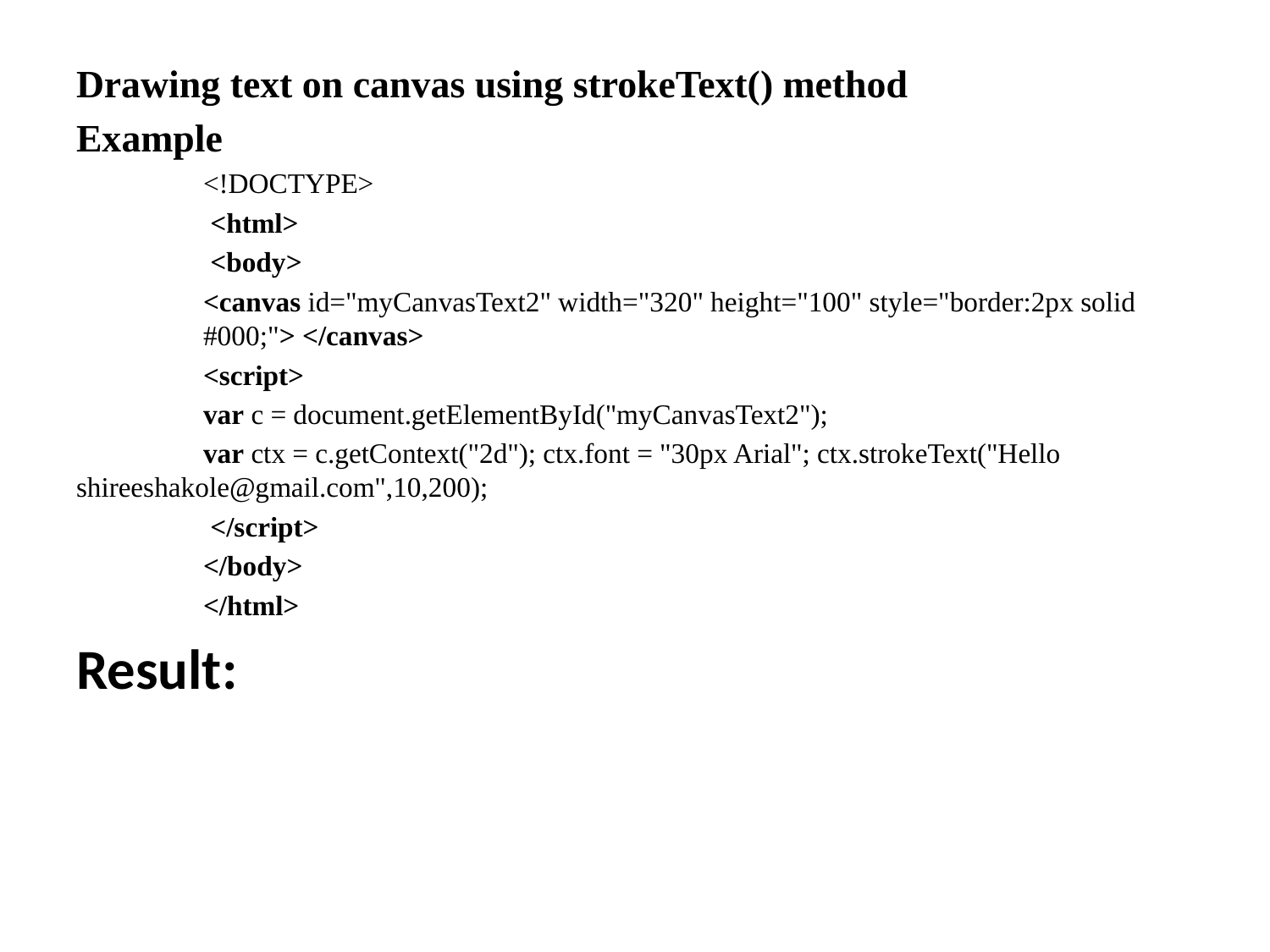

Drawing text on canvas using strokeText() method
Example
	<!DOCTYPE>
	 <html>
	 <body>
	<canvas id="myCanvasText2" width="320" height="100" style="border:2px solid 	#000;"> </canvas>
	<script>
	var c = document.getElementById("myCanvasText2");
	var ctx = c.getContext("2d"); ctx.font = "30px Arial"; ctx.strokeText("Hello 	shireeshakole@gmail.com",10,200);
	 </script>
	</body>
	</html>
Result: